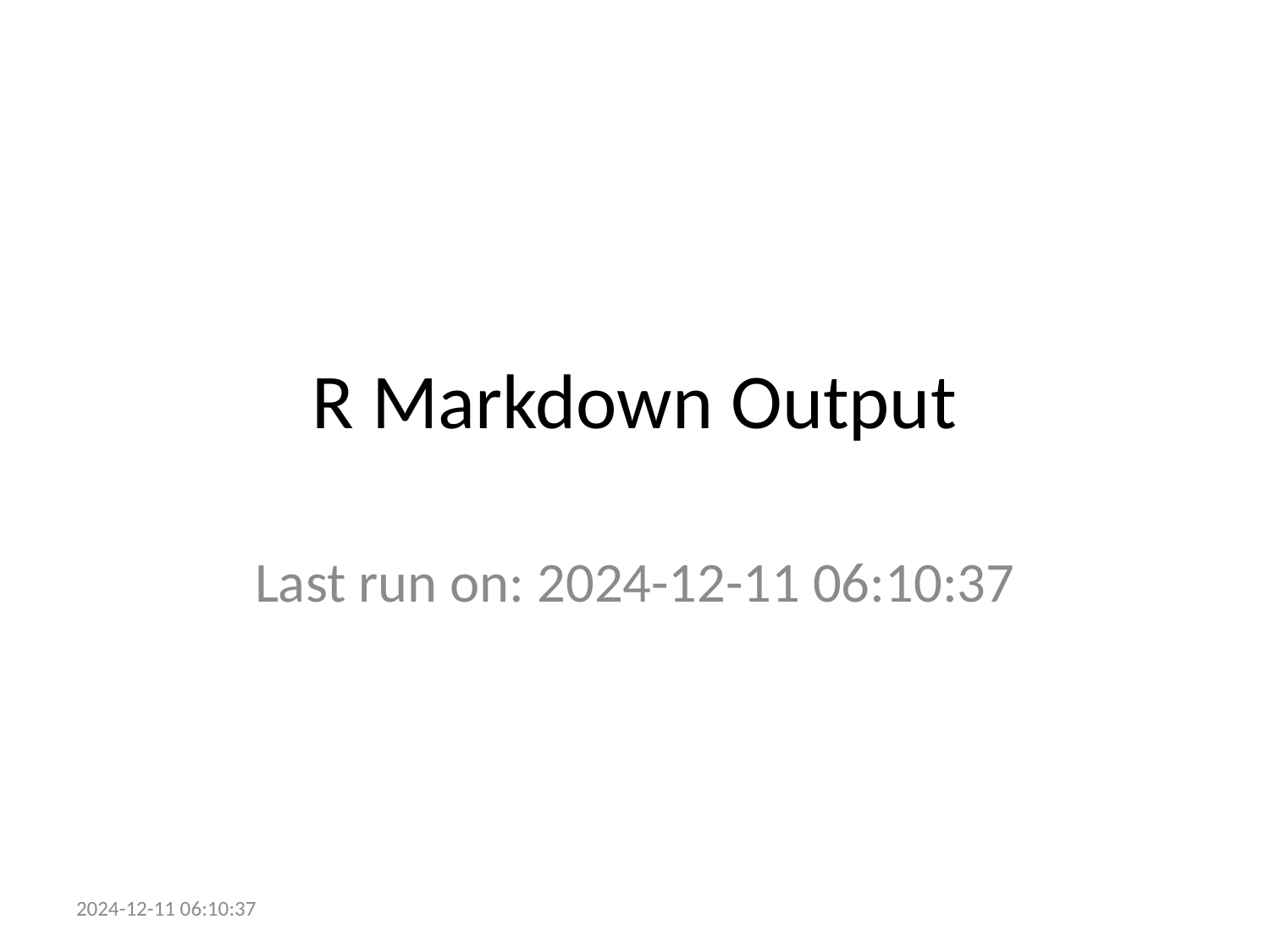

# R Markdown Output
Last run on: 2024-12-11 06:10:37
2024-12-11 06:10:37